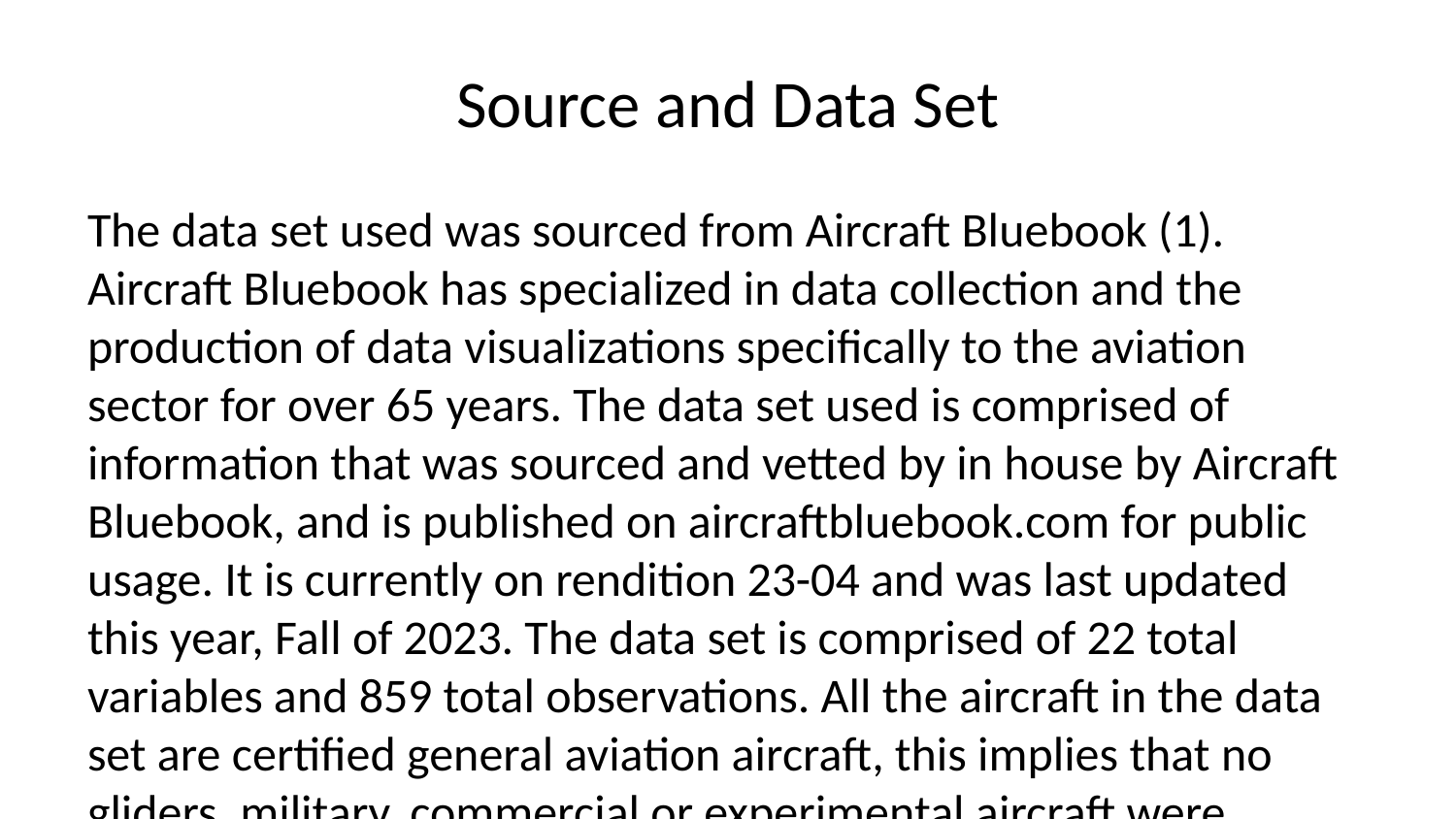

# Source and Data Set
The data set used was sourced from Aircraft Bluebook (1). Aircraft Bluebook has specialized in data collection and the production of data visualizations specifically to the aviation sector for over 65 years. The data set used is comprised of information that was sourced and vetted by in house by Aircraft Bluebook, and is published on aircraftbluebook.com for public usage. It is currently on rendition 23-04 and was last updated this year, Fall of 2023. The data set is comprised of 22 total variables and 859 total observations. All the aircraft in the data set are certified general aviation aircraft, this implies that no gliders, military, commercial or experimental aircraft were included.